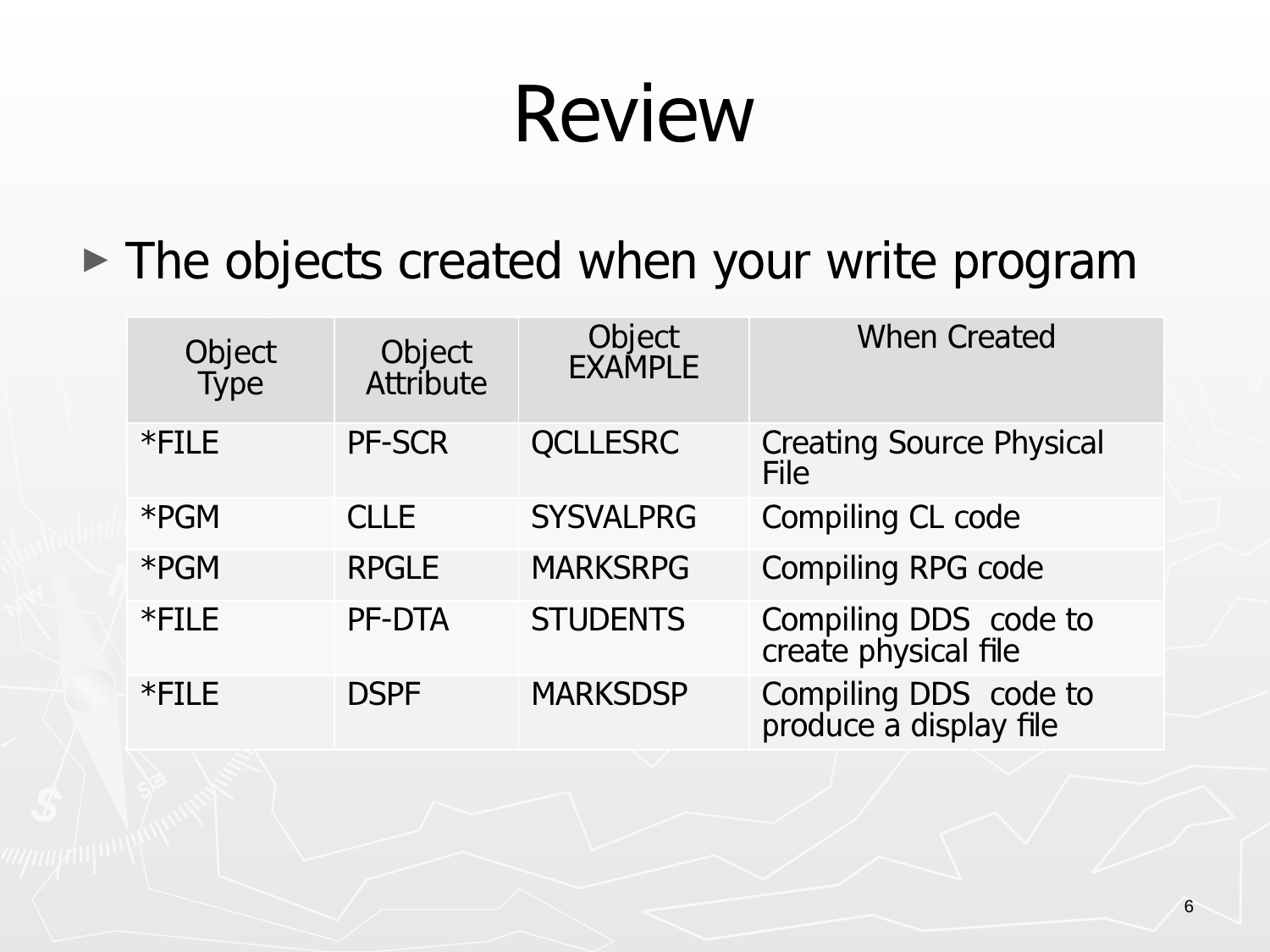

# Review
The objects created when your write program
| Object Type | Object Attribute | Object EXAMPLE | When Created |
| --- | --- | --- | --- |
| \*FILE | PF-SCR | QCLLESRC | Creating Source Physical File |
| \*PGM | CLLE | SYSVALPRG | Compiling CL code |
| \*PGM | RPGLE | MARKSRPG | Compiling RPG code |
| \*FILE | PF-DTA | STUDENTS | Compiling DDS code to create physical file |
| \*FILE | DSPF | MARKSDSP | Compiling DDS code to produce a display file |
6